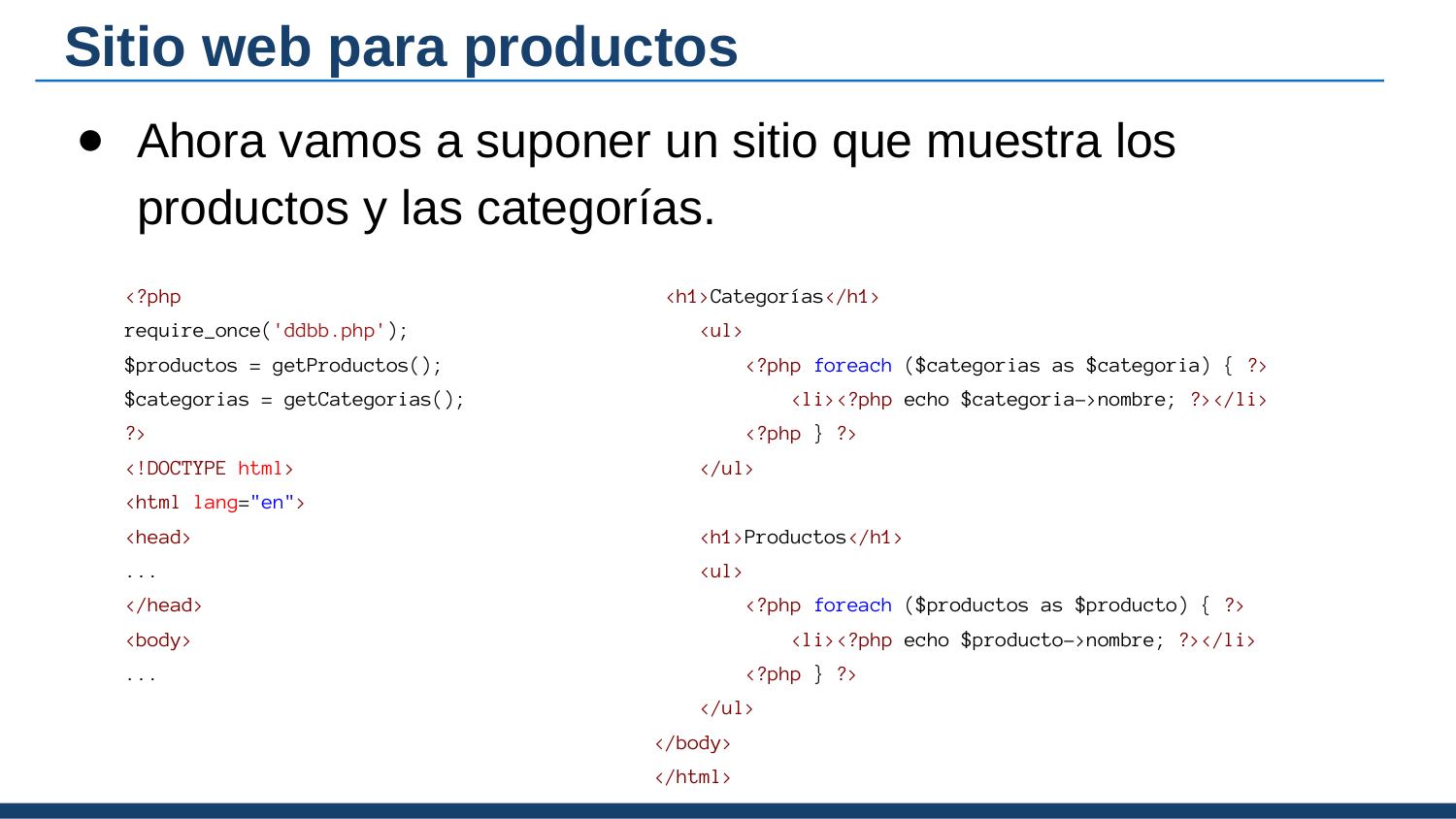

# Sitio web para productos
Ahora vamos a suponer un sitio que muestra los productos y las categorías.
<?php
require_once('ddbb.php');
$productos = getProductos();
$categorias = getCategorias();
?>
<!DOCTYPE html>
<html lang="en">
<head>
...
</head>
<body>
...

 <h1>Categorías</h1>
    <ul>
        <?php foreach ($categorias as $categoria) { ?>
            <li><?php echo $categoria->nombre; ?></li>
        <?php } ?>
    </ul>

    <h1>Productos</h1>
    <ul>
        <?php foreach ($productos as $producto) { ?>
            <li><?php echo $producto->nombre; ?></li>
        <?php } ?>
    </ul>
</body>
</html>